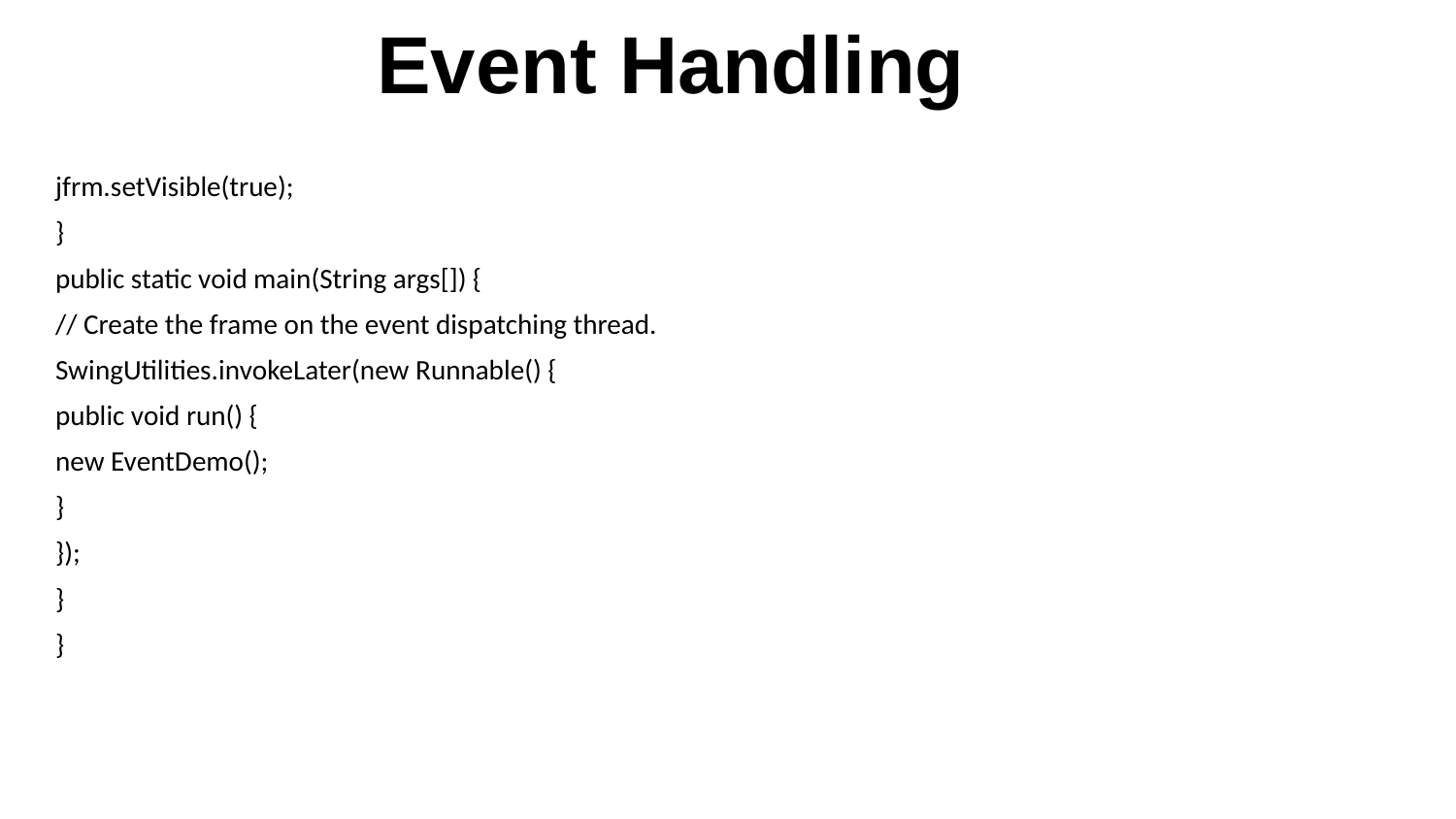

# Event Handling
jfrm.setVisible(true);
}
public static void main(String args[]) {
// Create the frame on the event dispatching thread.
SwingUtilities.invokeLater(new Runnable() {
public void run() {
new EventDemo();
}
});
}
}